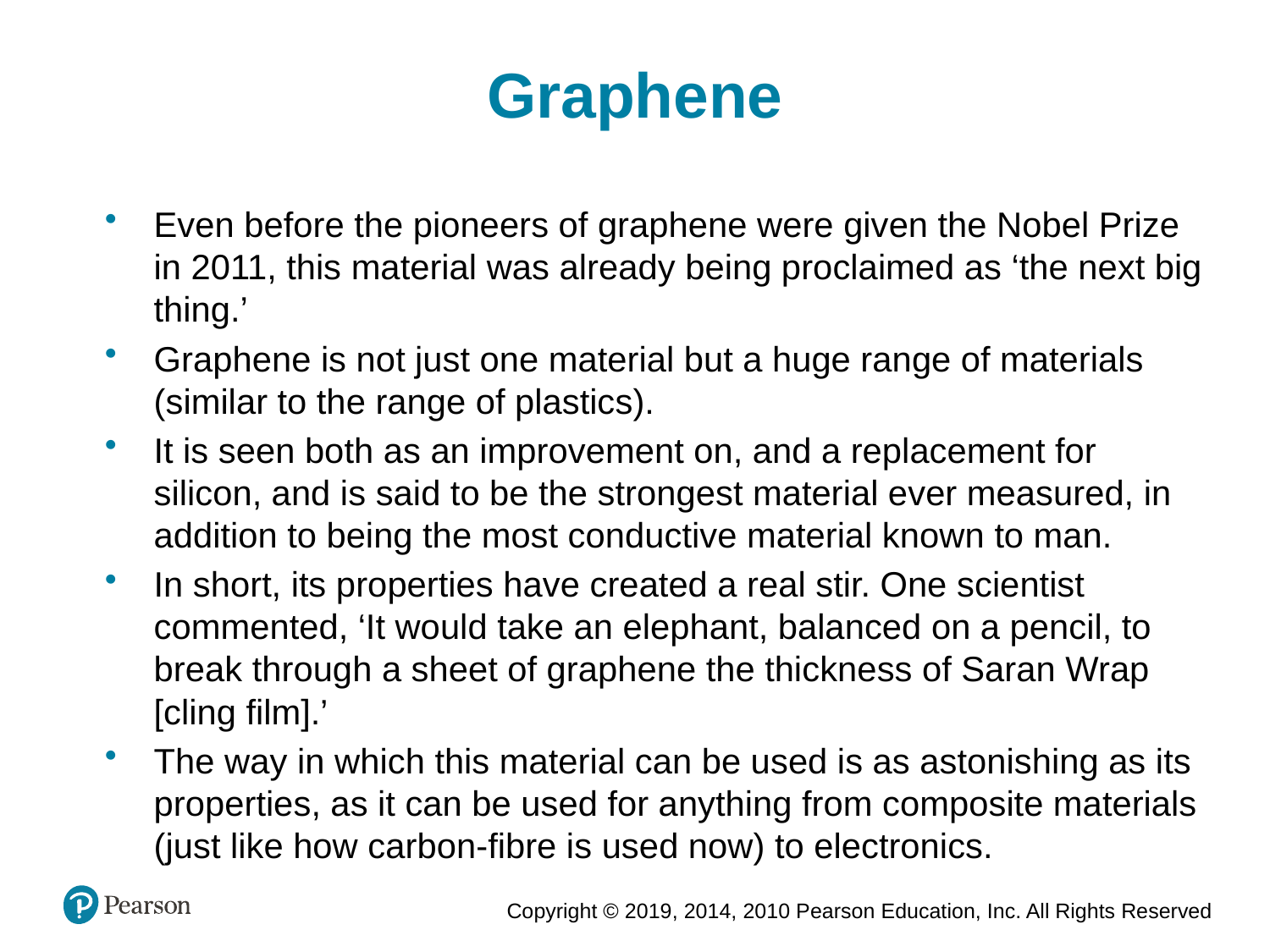

Graphene
Even before the pioneers of graphene were given the Nobel Prize in 2011, this material was already being proclaimed as ‘the next big thing.’
Graphene is not just one material but a huge range of materials (similar to the range of plastics).
It is seen both as an improvement on, and a replacement for silicon, and is said to be the strongest material ever measured, in addition to being the most conductive material known to man.
In short, its properties have created a real stir. One scientist commented, ‘It would take an elephant, balanced on a pencil, to break through a sheet of graphene the thickness of Saran Wrap [cling film].’
The way in which this material can be used is as astonishing as its properties, as it can be used for anything from composite materials (just like how carbon-fibre is used now) to electronics.